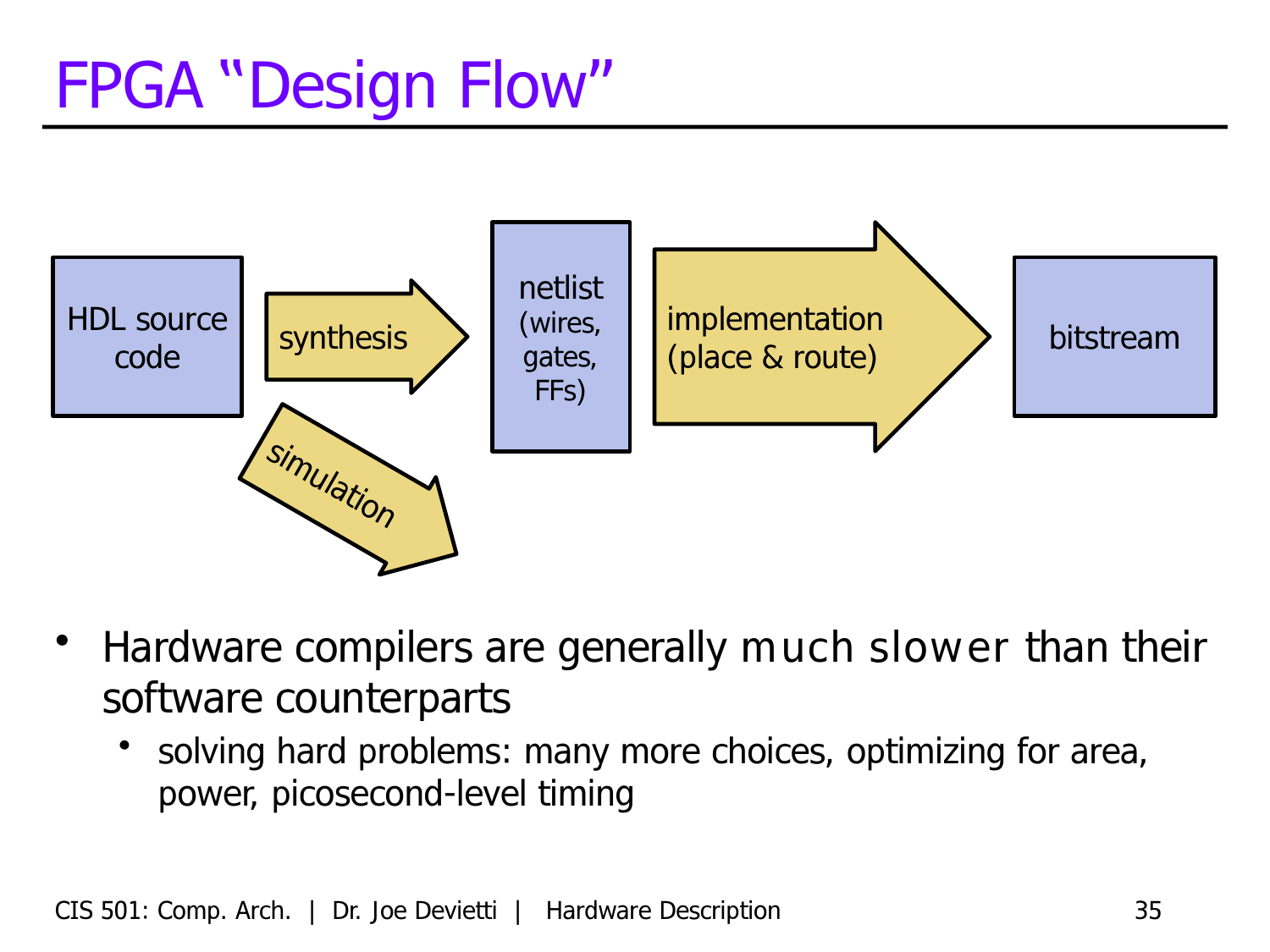

# FPGA “Design Flow”
netlist
(wires, gates, FFs)
implementation
(place & route)
HDL source code
bitstream
synthesis
simulation
Hardware compilers are generally much slower than their software counterparts
solving hard problems: many more choices, optimizing for area, power, picosecond-level timing
CIS 501: Comp. Arch.  |  Dr. Joe Devietti  |   Hardware Description
35